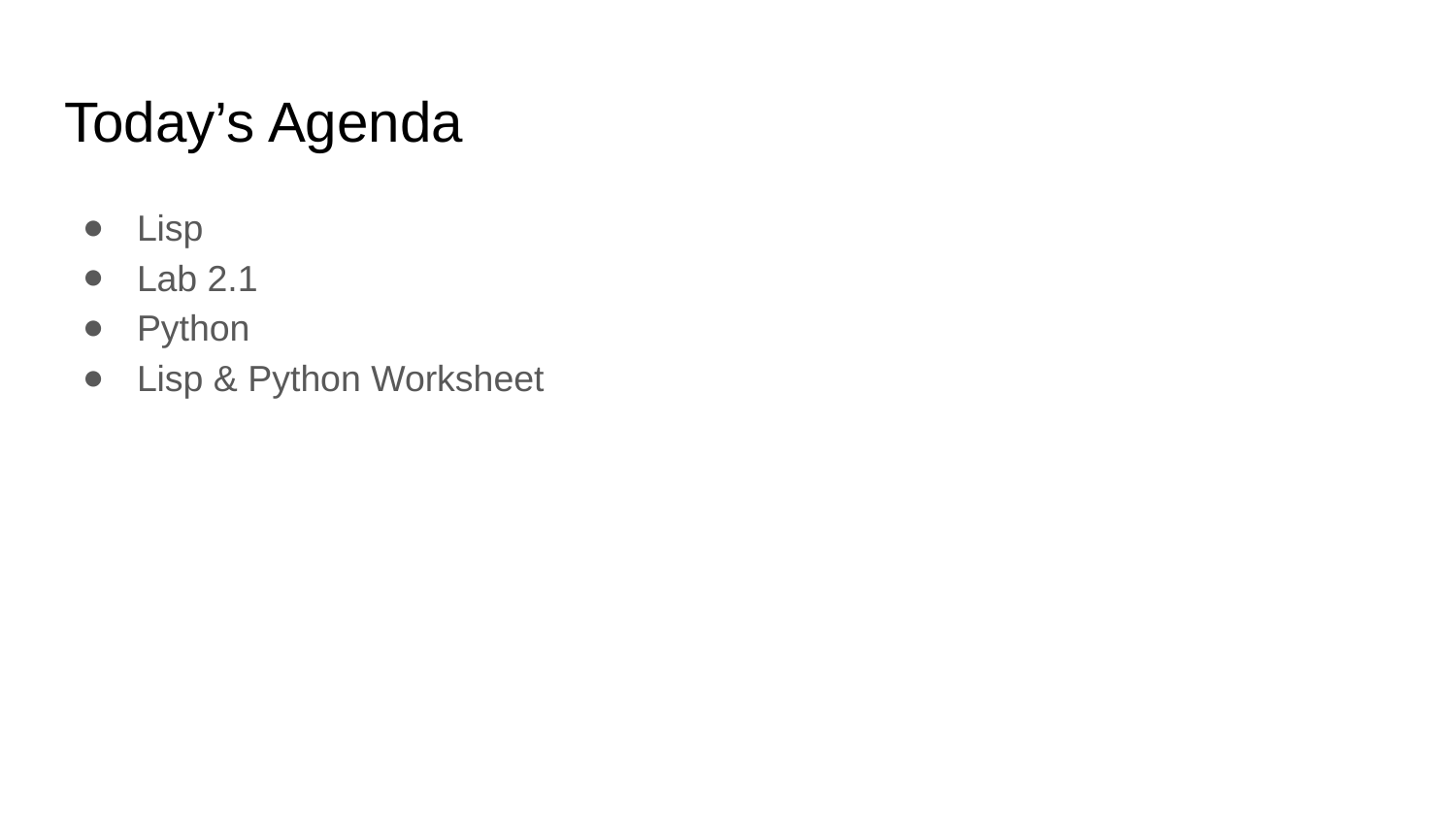

# Today’s Agenda
Lisp
Lab 2.1
Python
Lisp & Python Worksheet